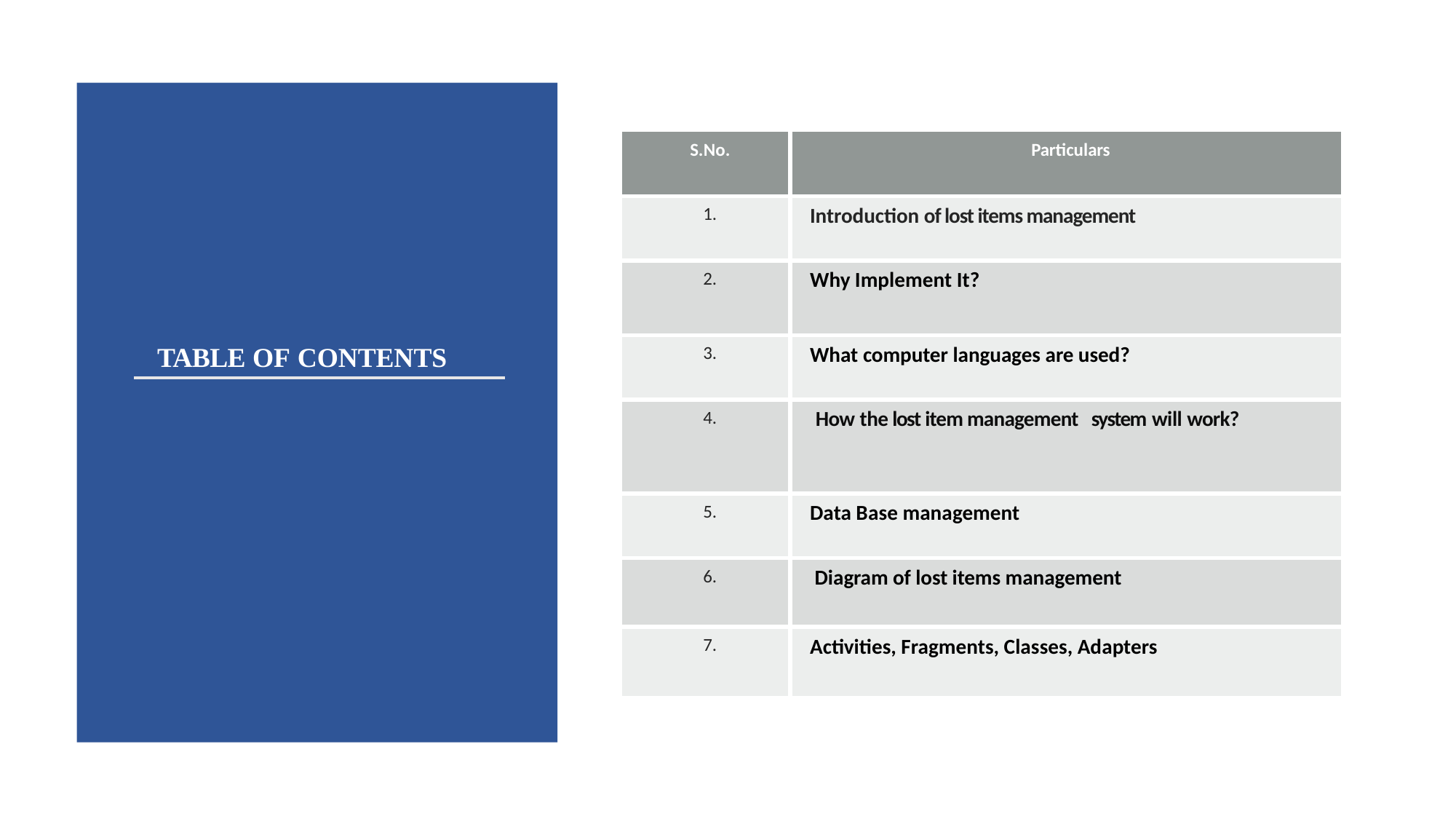

TABLE OF CONTENTS

| S.No. | Particulars |
| --- | --- |
| 1. | Introduction of lost items management |
| 2. | Why Implement It? |
| 3. | What computer languages are used? |
| 4. | How the lost item management system will work? |
| 5. | Data Base management |
| 6. | Diagram of lost items management |
| 7. | Activities, Fragments, Classes, Adapters |
TABLE OF CONTENTS